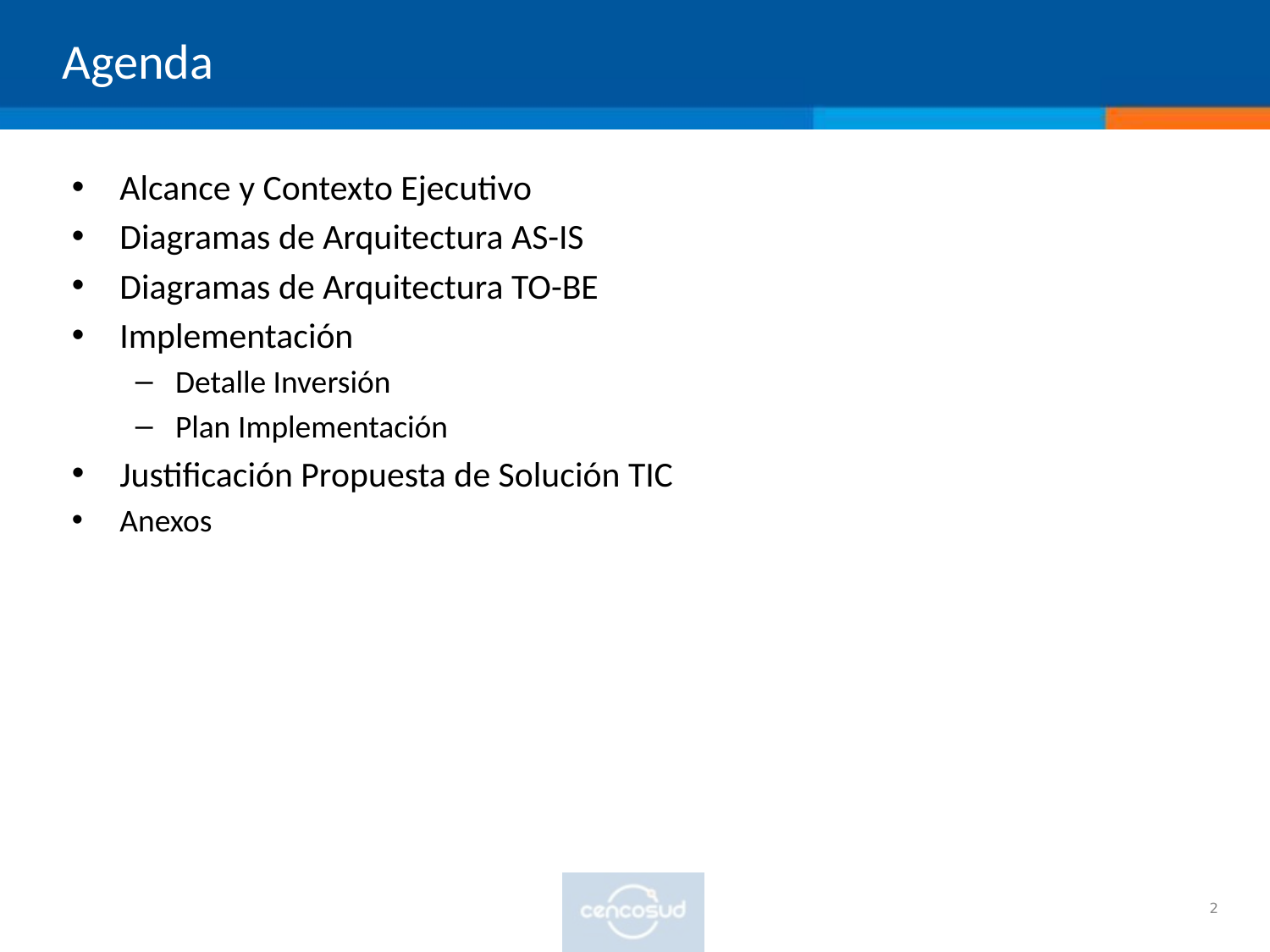

# Agenda
Alcance y Contexto Ejecutivo
Diagramas de Arquitectura AS-IS
Diagramas de Arquitectura TO-BE
Implementación
Detalle Inversión
Plan Implementación
Justificación Propuesta de Solución TIC
Anexos

2